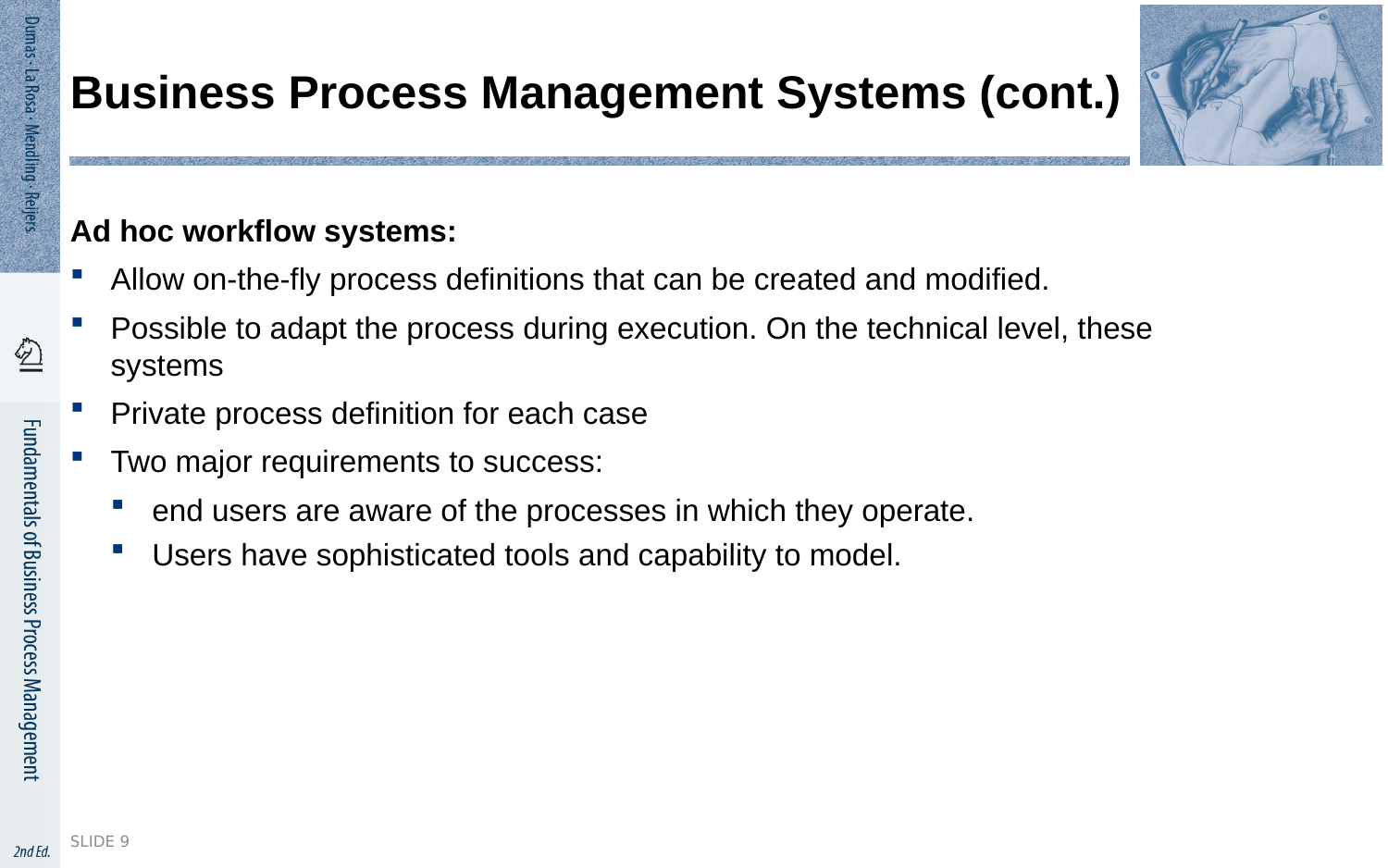

# Business Process Management Systems (cont.)
Ad hoc workflow systems:
Allow on-the-fly process definitions that can be created and modified.
Possible to adapt the process during execution. On the technical level, these systems
Private process definition for each case
Two major requirements to success:
end users are aware of the processes in which they operate.
Users have sophisticated tools and capability to model.
Slide 9